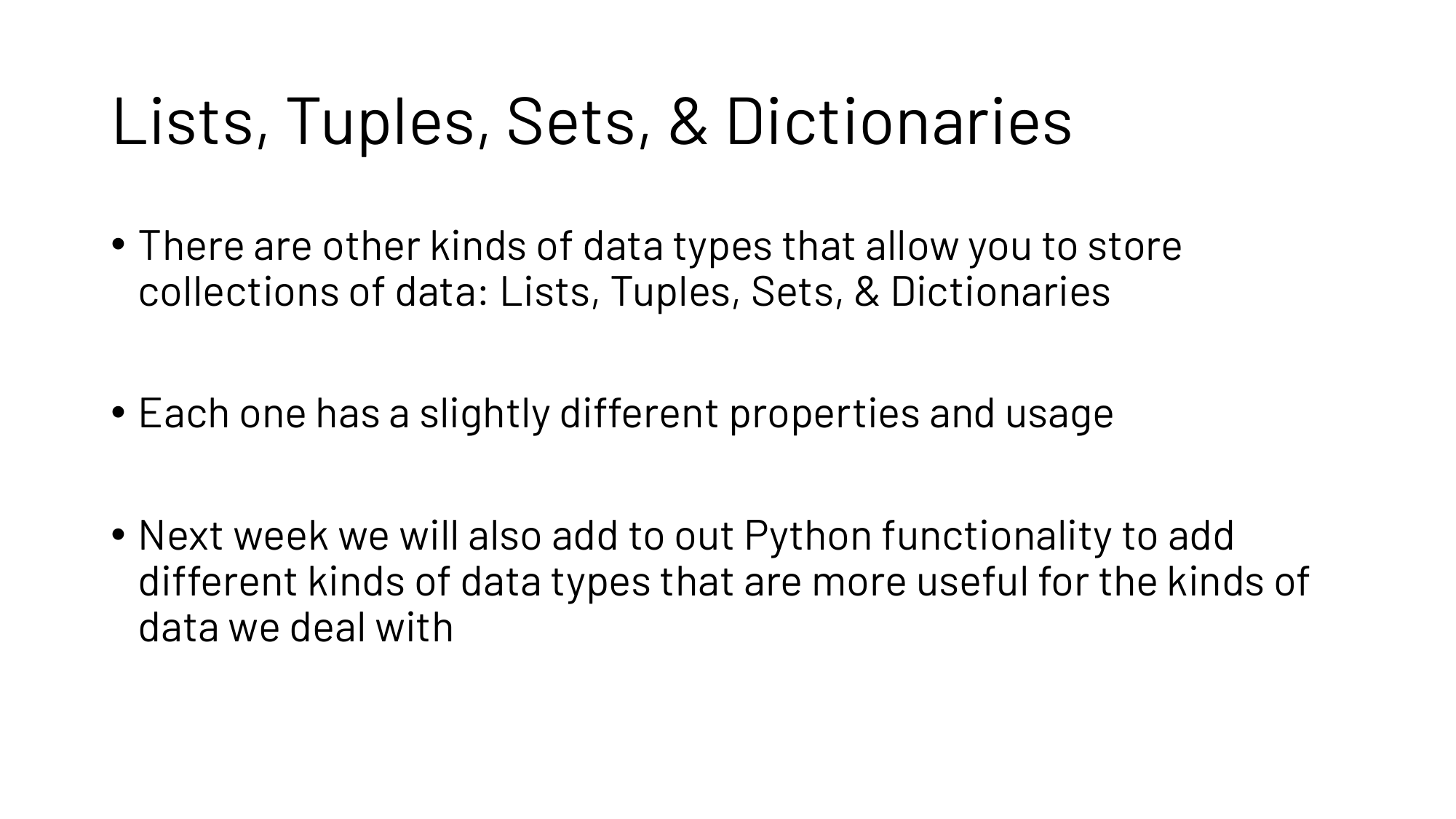

# Lists, Tuples, Sets, & Dictionaries
There are other kinds of data types that allow you to store collections of data: Lists, Tuples, Sets, & Dictionaries

Each one has a slightly different properties and usage

Next week we will also add to out Python functionality to add different kinds of data types that are more useful for the kinds of data we deal with